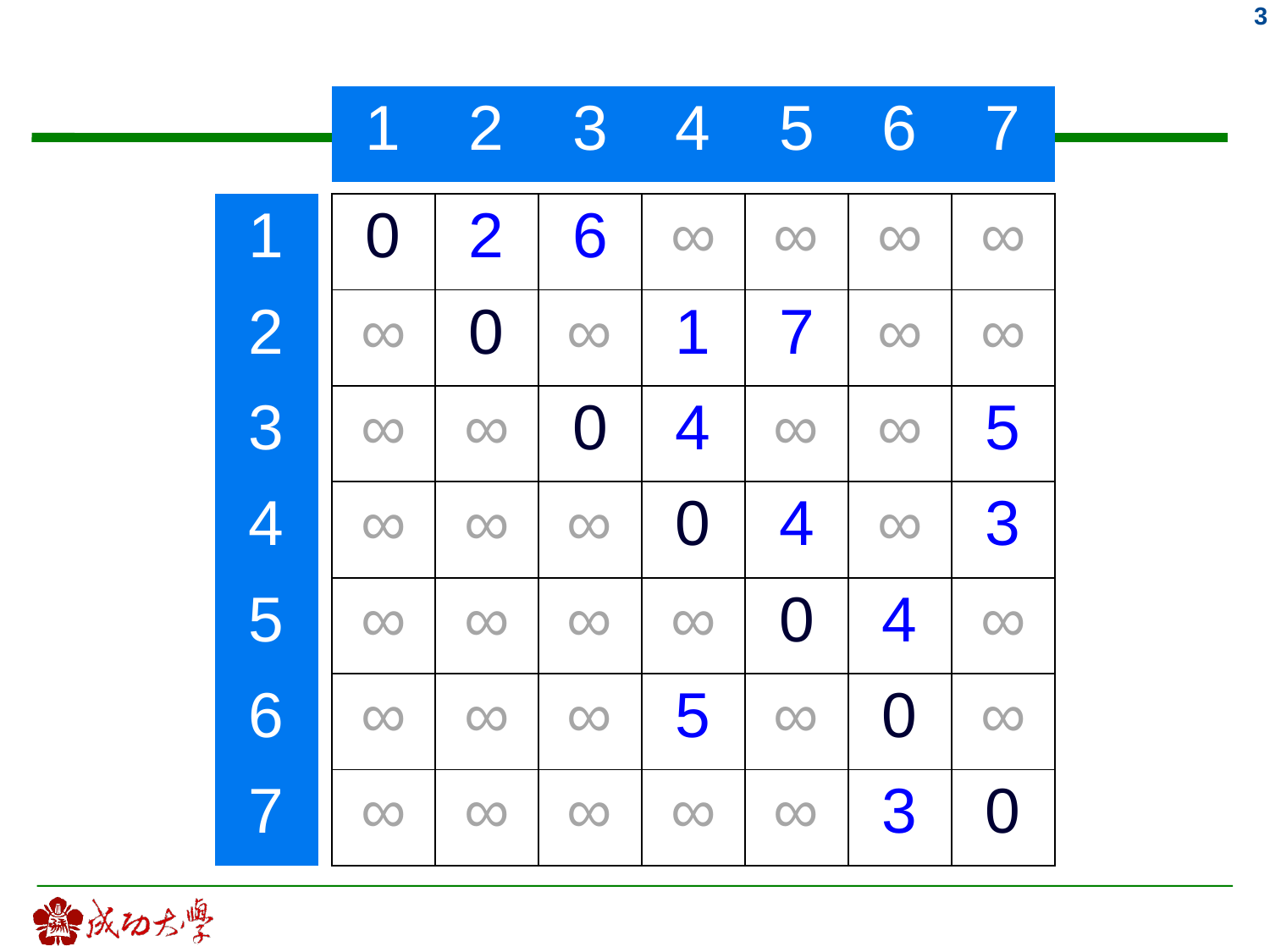

#
| 1 | 2 | 3 | 4 | 5 | 6 | 7 |
| --- | --- | --- | --- | --- | --- | --- |
| 1 |
| --- |
| 2 |
| 3 |
| 4 |
| 5 |
| 6 |
| 7 |
| 0 | 2 | 6 | ∞ | ∞ | ∞ | ∞ |
| --- | --- | --- | --- | --- | --- | --- |
| ∞ | 0 | ∞ | 1 | 7 | ∞ | ∞ |
| ∞ | ∞ | 0 | 4 | ∞ | ∞ | 5 |
| ∞ | ∞ | ∞ | 0 | 4 | ∞ | 3 |
| ∞ | ∞ | ∞ | ∞ | 0 | 4 | ∞ |
| ∞ | ∞ | ∞ | 5 | ∞ | 0 | ∞ |
| ∞ | ∞ | ∞ | ∞ | ∞ | 3 | 0 |